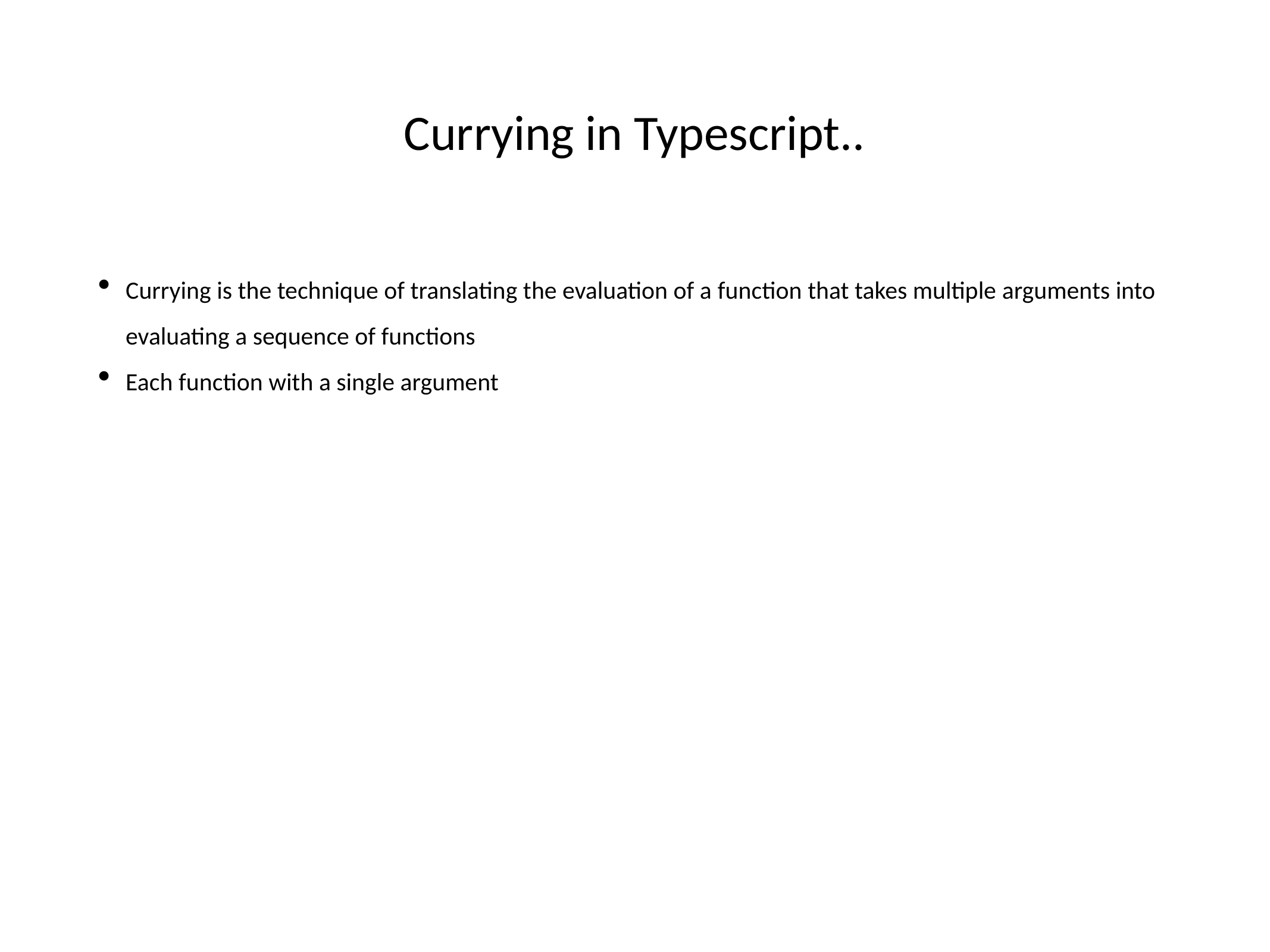

# Currying in Typescript..
Currying is the technique of translating the evaluation of a function that takes multiple arguments into evaluating a sequence of functions
Each function with a single argument